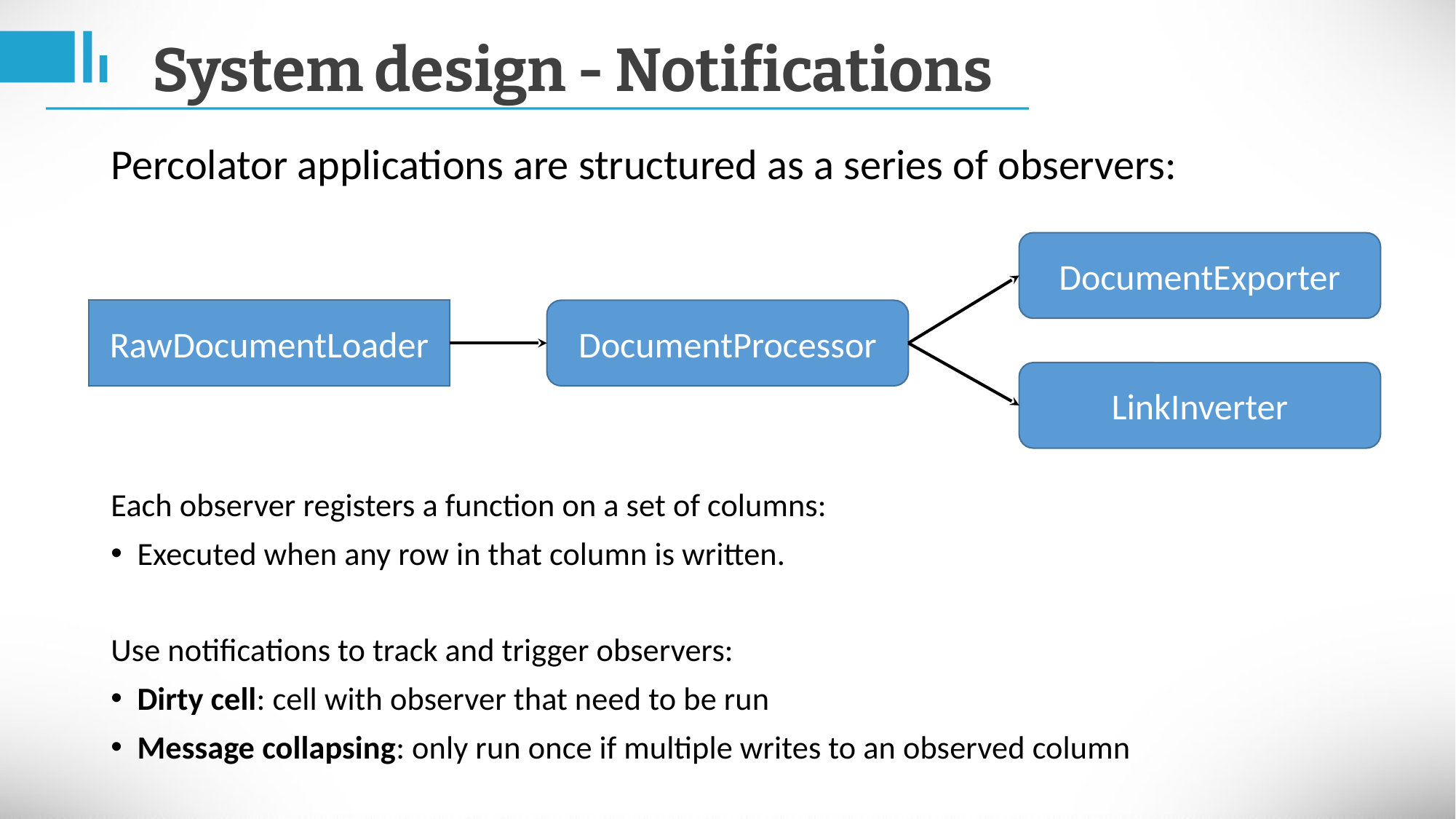

System design - Notifications

Percolator applications are structured as a series of observers:
DocumentExporter
RawDocumentLoader
DocumentProcessor
LinkInverter
Each observer registers a function on a set of columns:
Executed when any row in that column is written.

Use notifications to track and trigger observers:
Dirty cell: cell with observer that need to be run
Message collapsing: only run once if multiple writes to an observed column